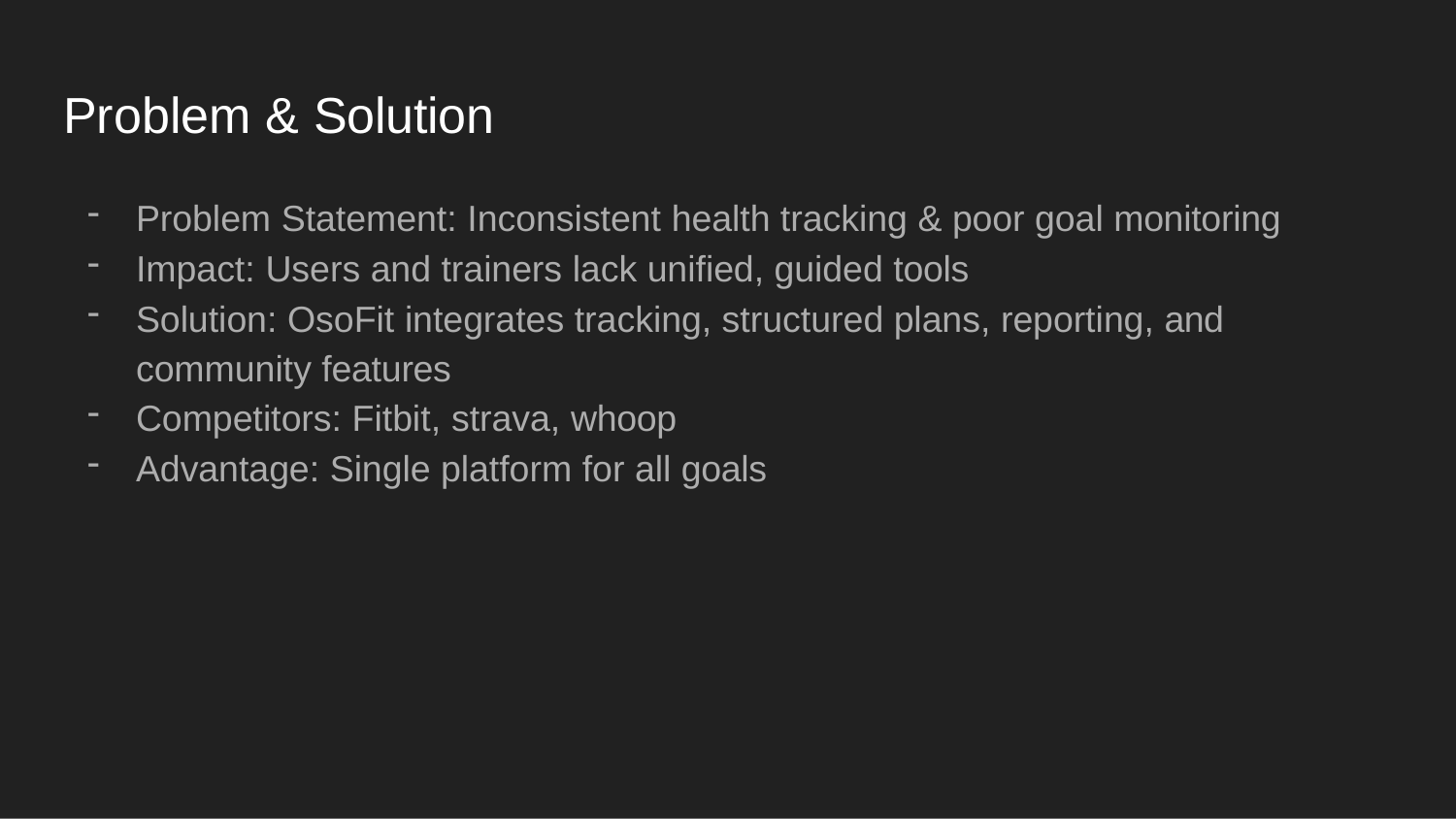

# Problem & Solution
Problem Statement: Inconsistent health tracking & poor goal monitoring
Impact: Users and trainers lack unified, guided tools
Solution: OsoFit integrates tracking, structured plans, reporting, and community features
Competitors: Fitbit, strava, whoop
Advantage: Single platform for all goals